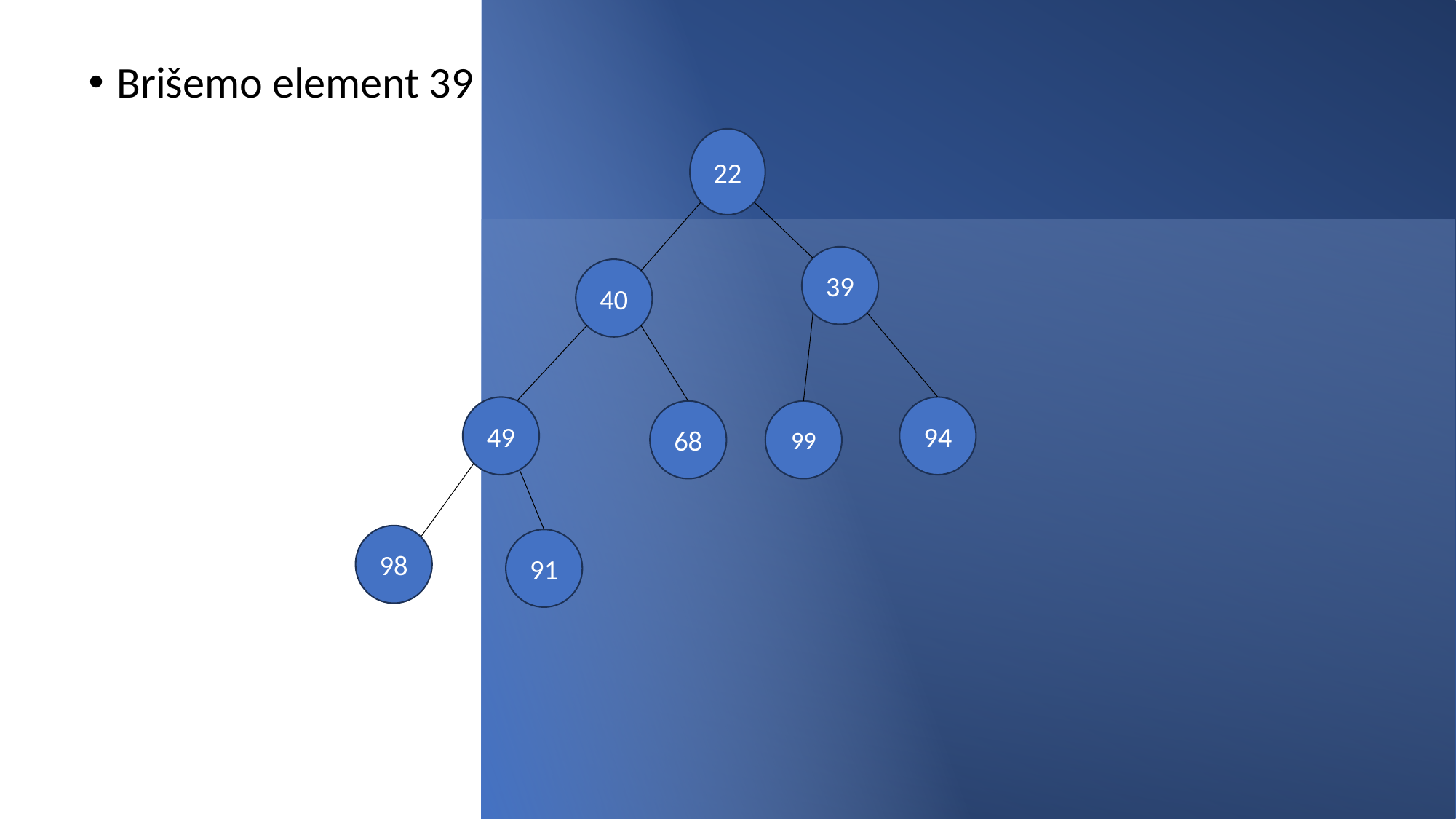

Brišemo element 39
22

39
40
49
94
68
99
98
91